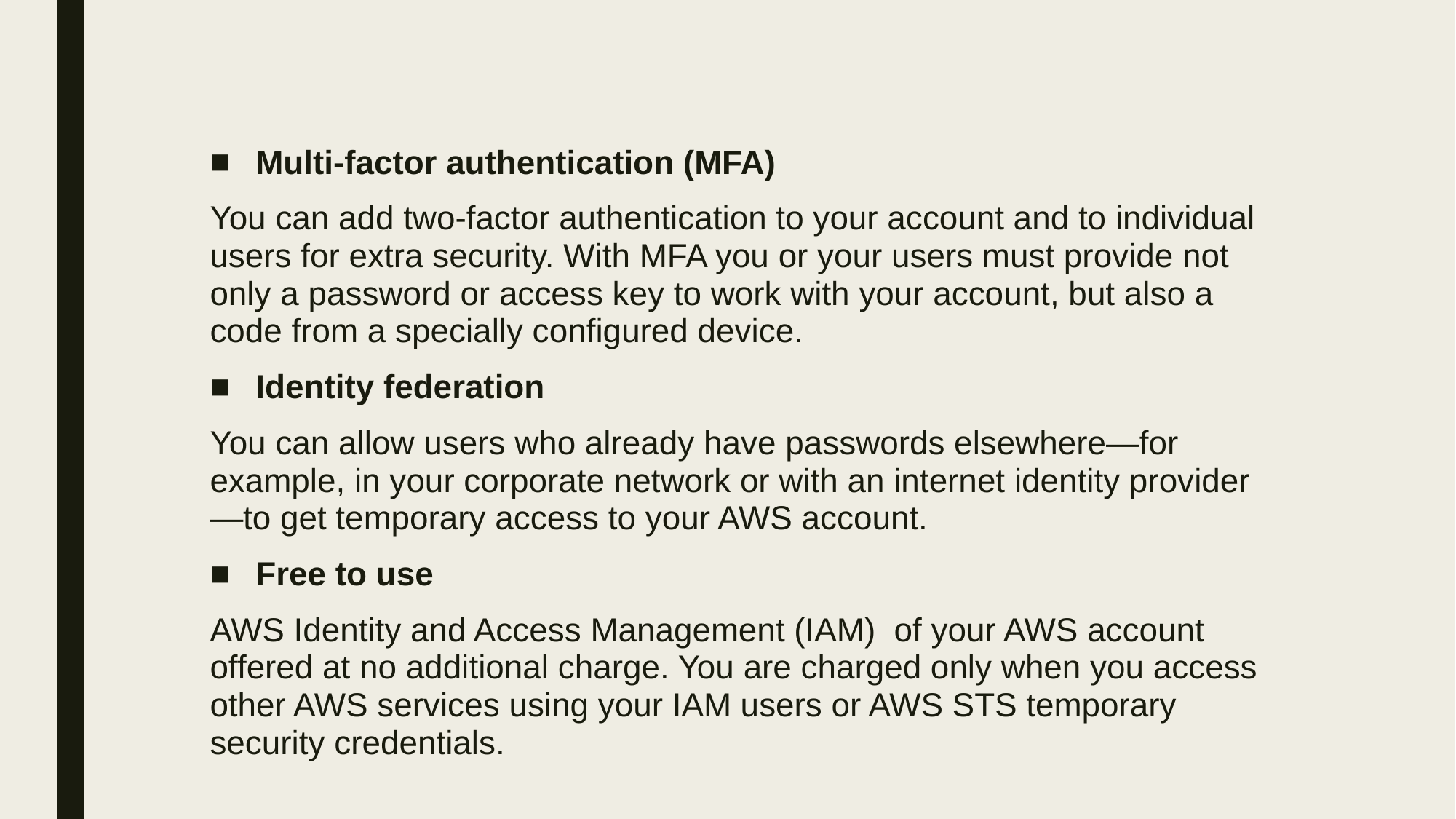

Multi-factor authentication (MFA)
You can add two-factor authentication to your account and to individual users for extra security. With MFA you or your users must provide not only a password or access key to work with your account, but also a code from a specially configured device.
Identity federation
You can allow users who already have passwords elsewhere—for example, in your corporate network or with an internet identity provider—to get temporary access to your AWS account.
Free to use
AWS Identity and Access Management (IAM)  of your AWS account offered at no additional charge. You are charged only when you access other AWS services using your IAM users or AWS STS temporary security credentials.